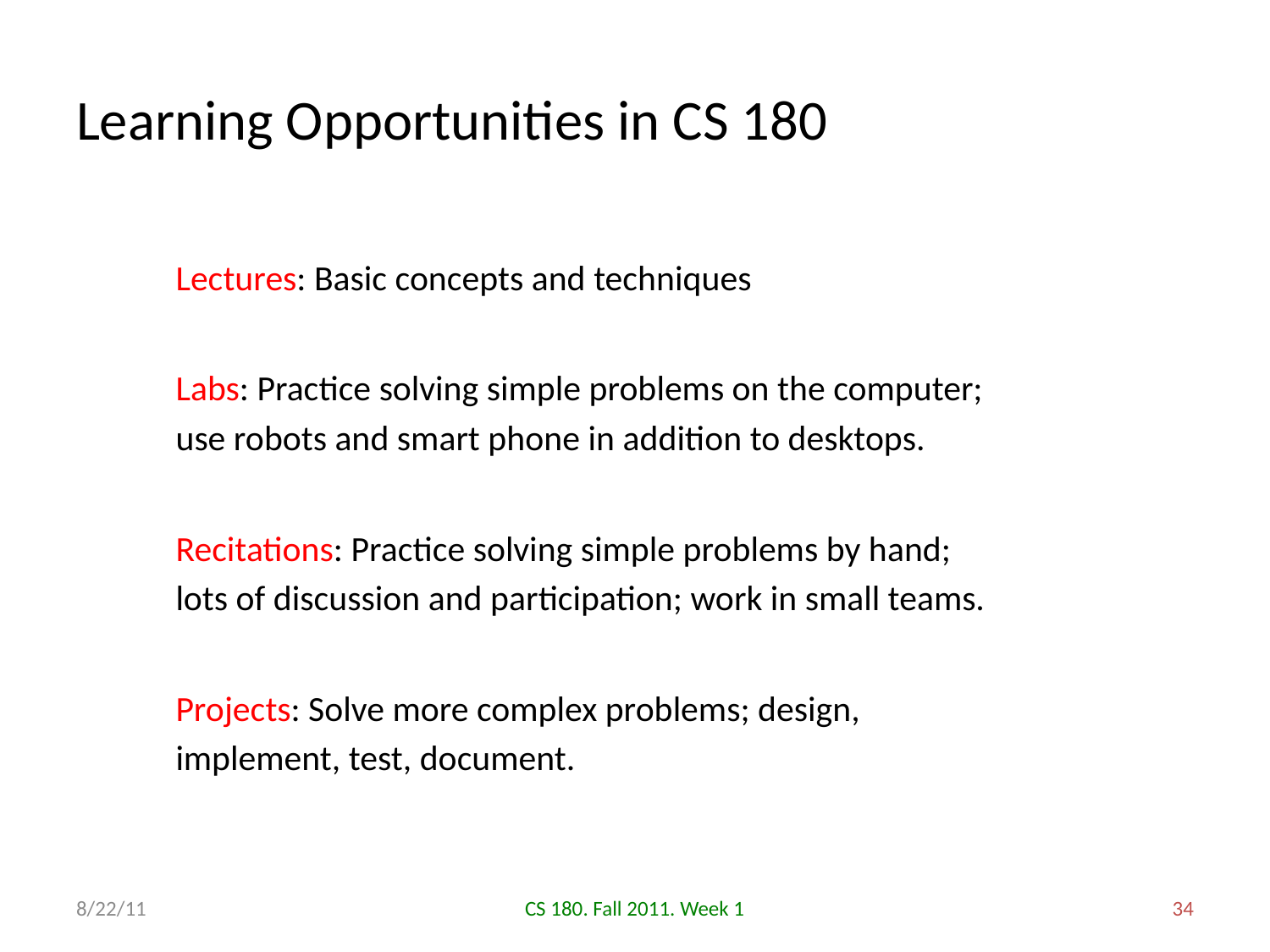

# Learning Opportunities in CS 180
Lectures: Basic concepts and techniques
Labs: Practice solving simple problems on the computer; use robots and smart phone in addition to desktops.
Recitations: Practice solving simple problems by hand; lots of discussion and participation; work in small teams.
Projects: Solve more complex problems; design, implement, test, document.
8/22/11
CS 180. Fall 2011. Week 1
34